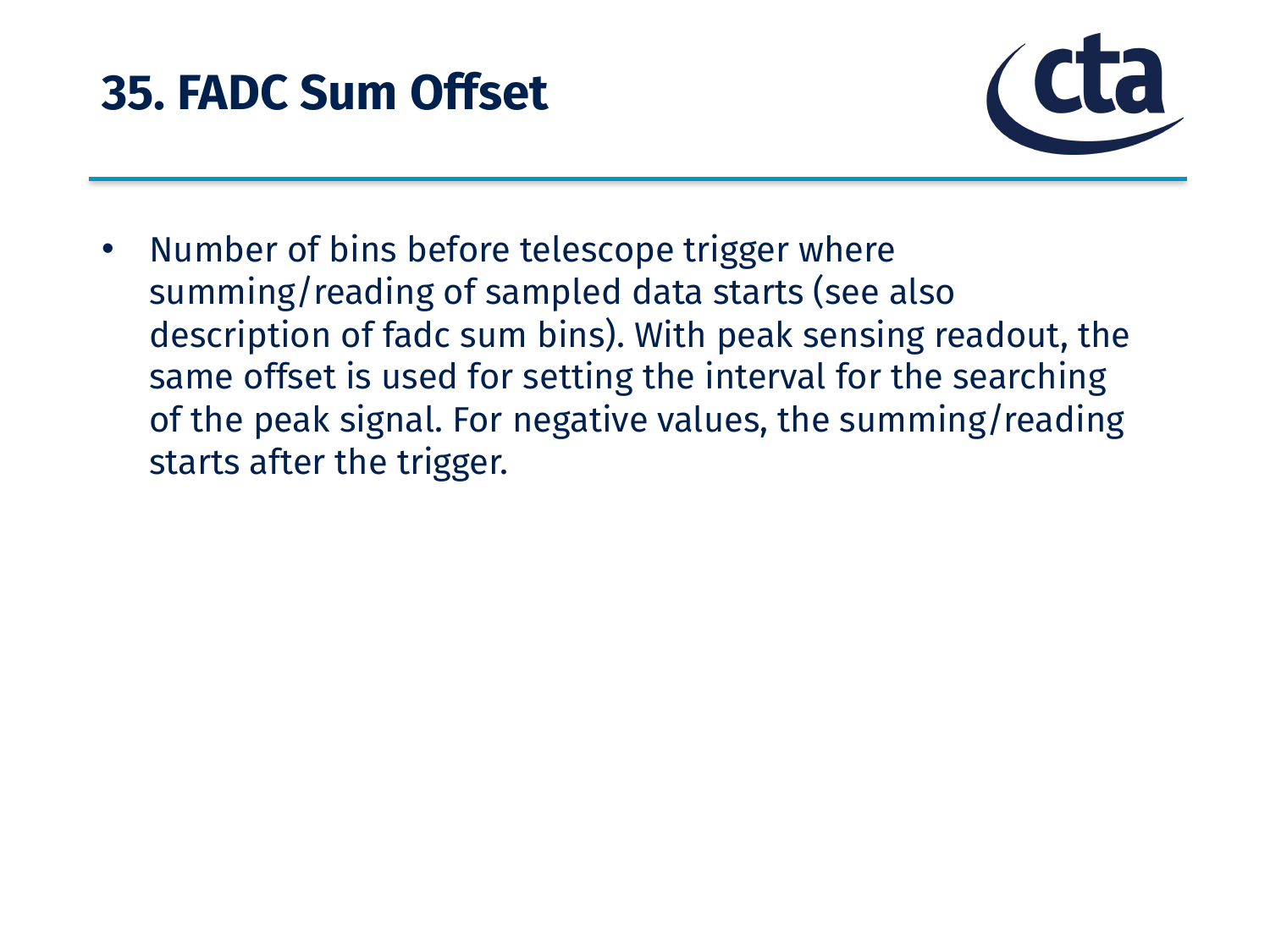

# 35. FADC Sum Offset
Number of bins before telescope trigger where summing/reading of sampled data starts (see also description of fadc sum bins). With peak sensing readout, the same offset is used for setting the interval for the searching of the peak signal. For negative values, the summing/reading starts after the trigger.